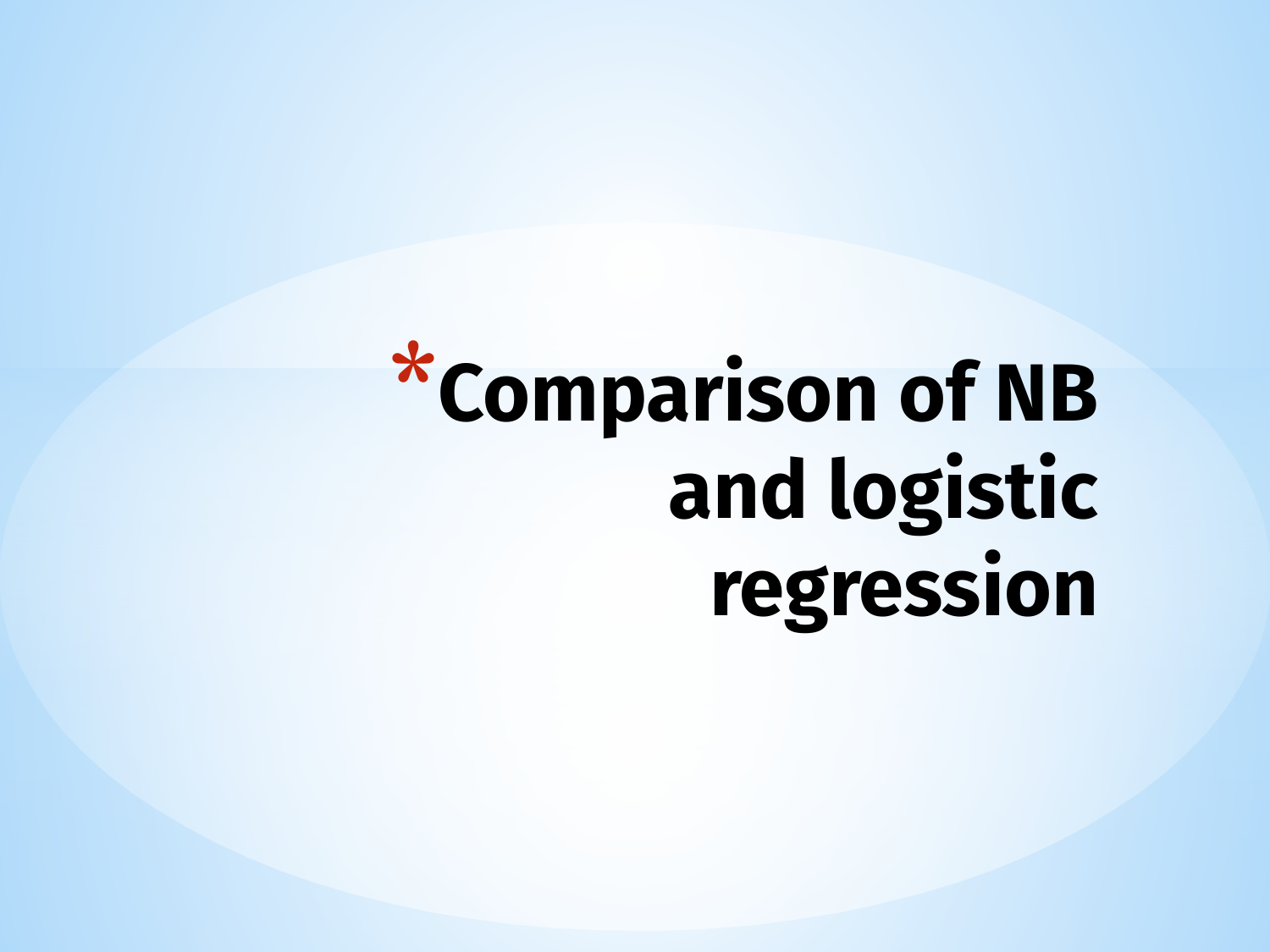

# Comparison of NB and logistic regression